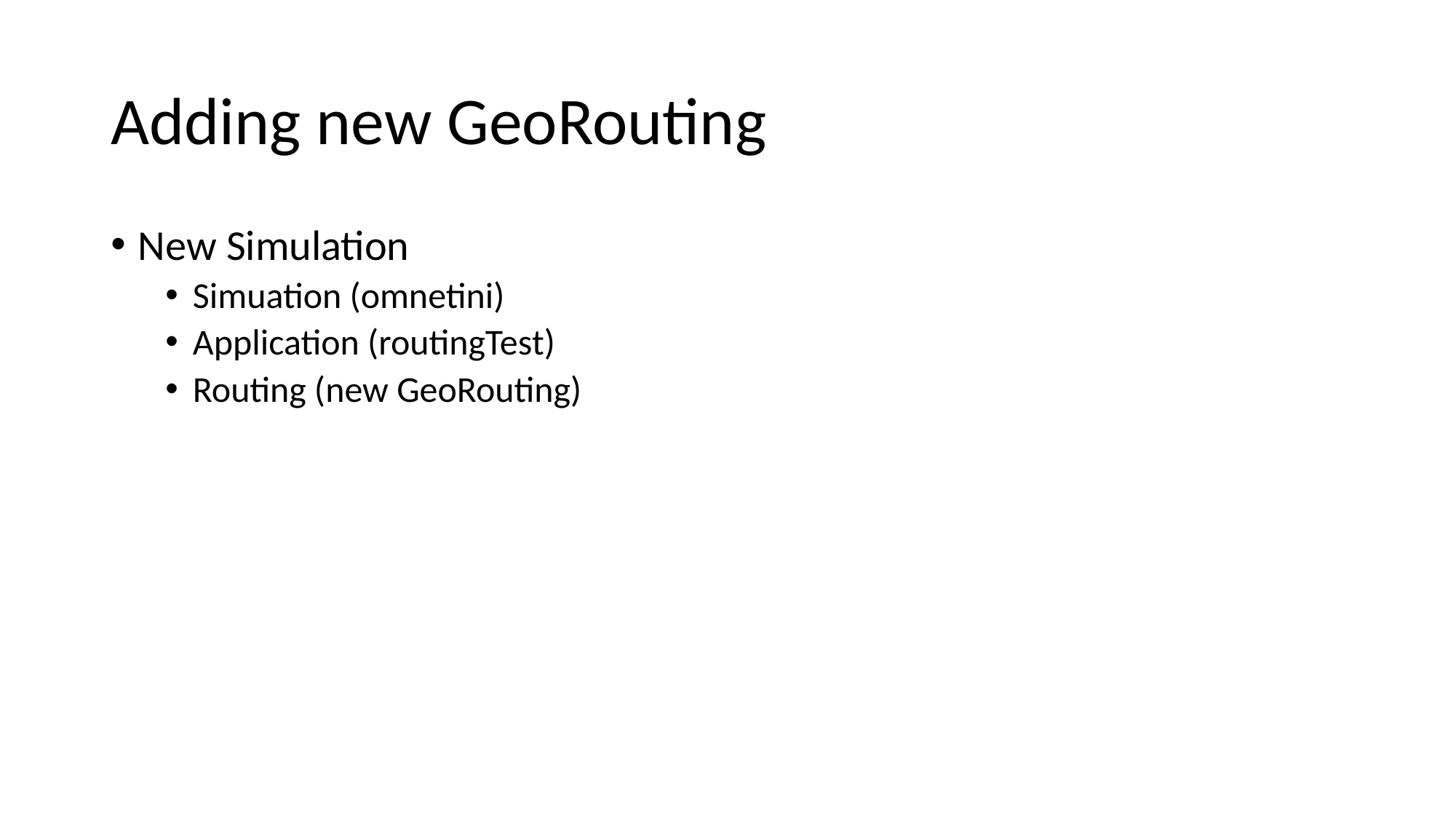

# Adding new GeoRouting
New Simulation
Simuation (omnetini)
Application (routingTest)
Routing (new GeoRouting)